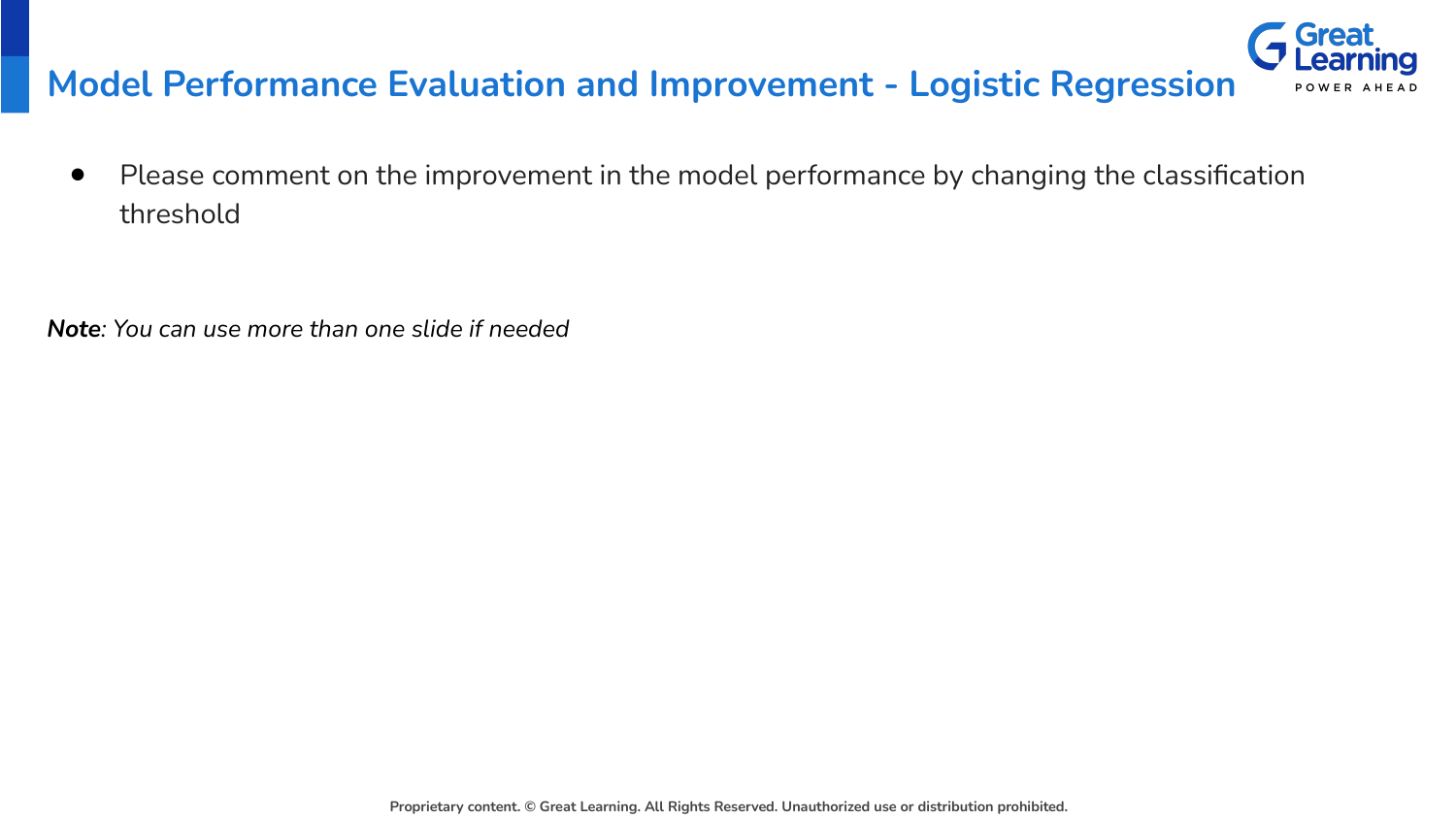

# Model Performance Evaluation and Improvement - Logistic Regression
Please comment on the improvement in the model performance by changing the classification threshold

Note: You can use more than one slide if needed